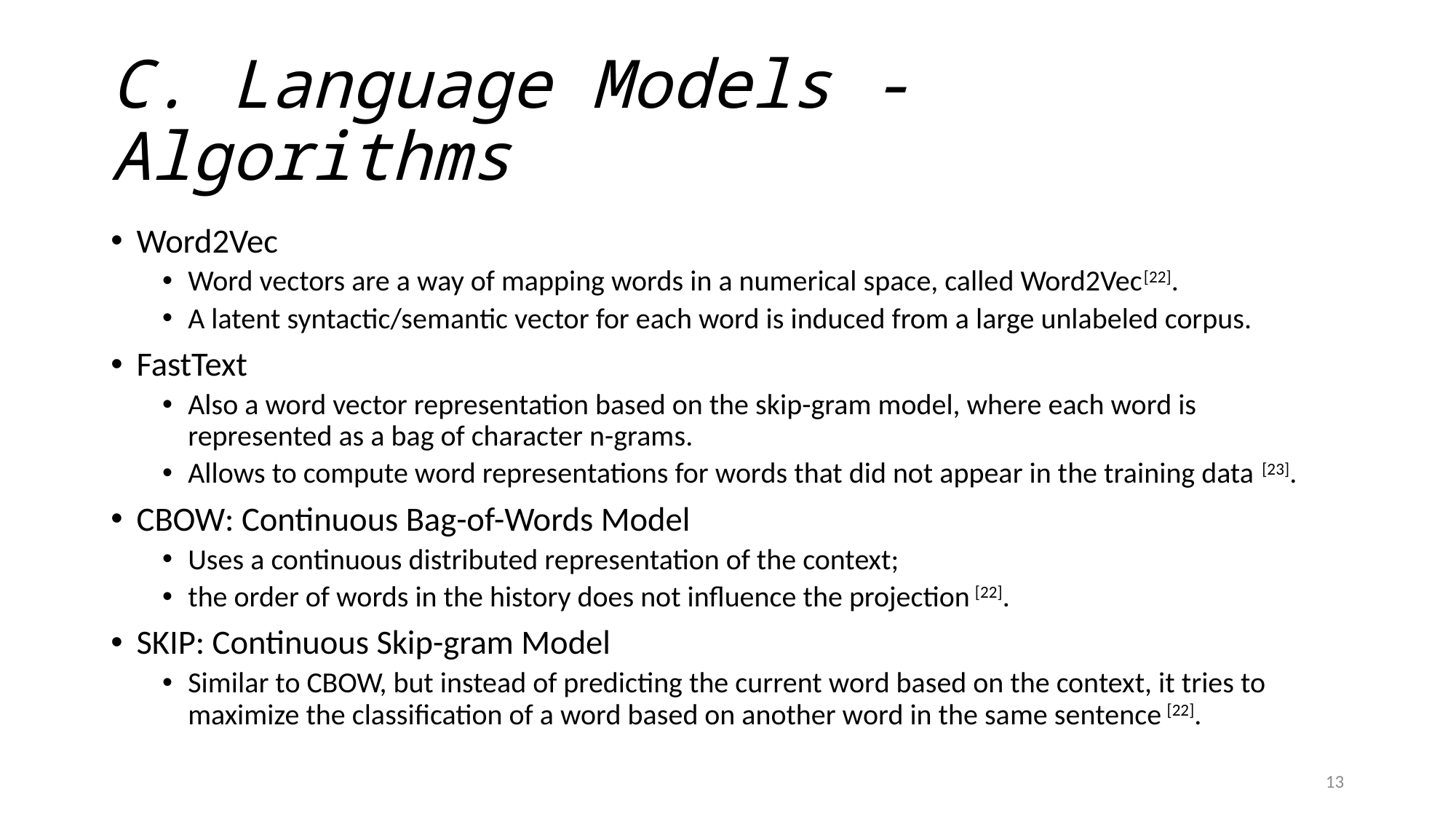

# C. Language Models - Algorithms
Word2Vec
Word vectors are a way of mapping words in a numerical space, called Word2Vec[22].
A latent syntactic/semantic vector for each word is induced from a large unlabeled corpus.
FastText
Also a word vector representation based on the skip-gram model, where each word is represented as a bag of character n-grams.
Allows to compute word representations for words that did not appear in the training data [23].
CBOW: Continuous Bag-of-Words Model
Uses a continuous distributed representation of the context;
the order of words in the history does not influence the projection [22].
SKIP: Continuous Skip-gram Model
Similar to CBOW, but instead of predicting the current word based on the context, it tries to maximize the classification of a word based on another word in the same sentence [22].
13